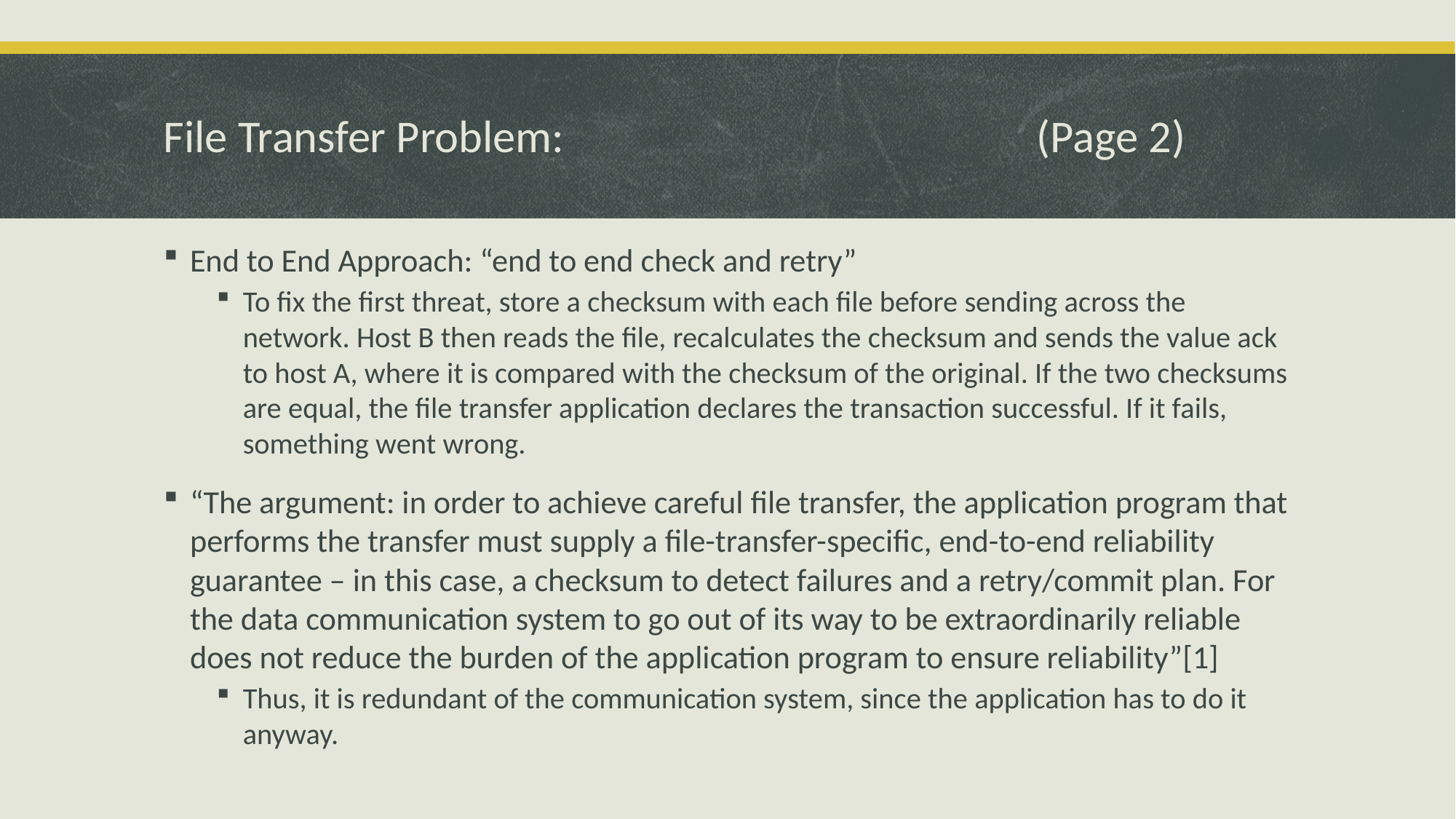

File Transfer Problem:					(Page 2)
End to End Approach: “end to end check and retry”
To fix the first threat, store a checksum with each file before sending across the network. Host B then reads the file, recalculates the checksum and sends the value ack to host A, where it is compared with the checksum of the original. If the two checksums are equal, the file transfer application declares the transaction successful. If it fails, something went wrong.
“The argument: in order to achieve careful file transfer, the application program that performs the transfer must supply a file-transfer-specific, end-to-end reliability guarantee – in this case, a checksum to detect failures and a retry/commit plan. For the data communication system to go out of its way to be extraordinarily reliable does not reduce the burden of the application program to ensure reliability”[1]
Thus, it is redundant of the communication system, since the application has to do it anyway.